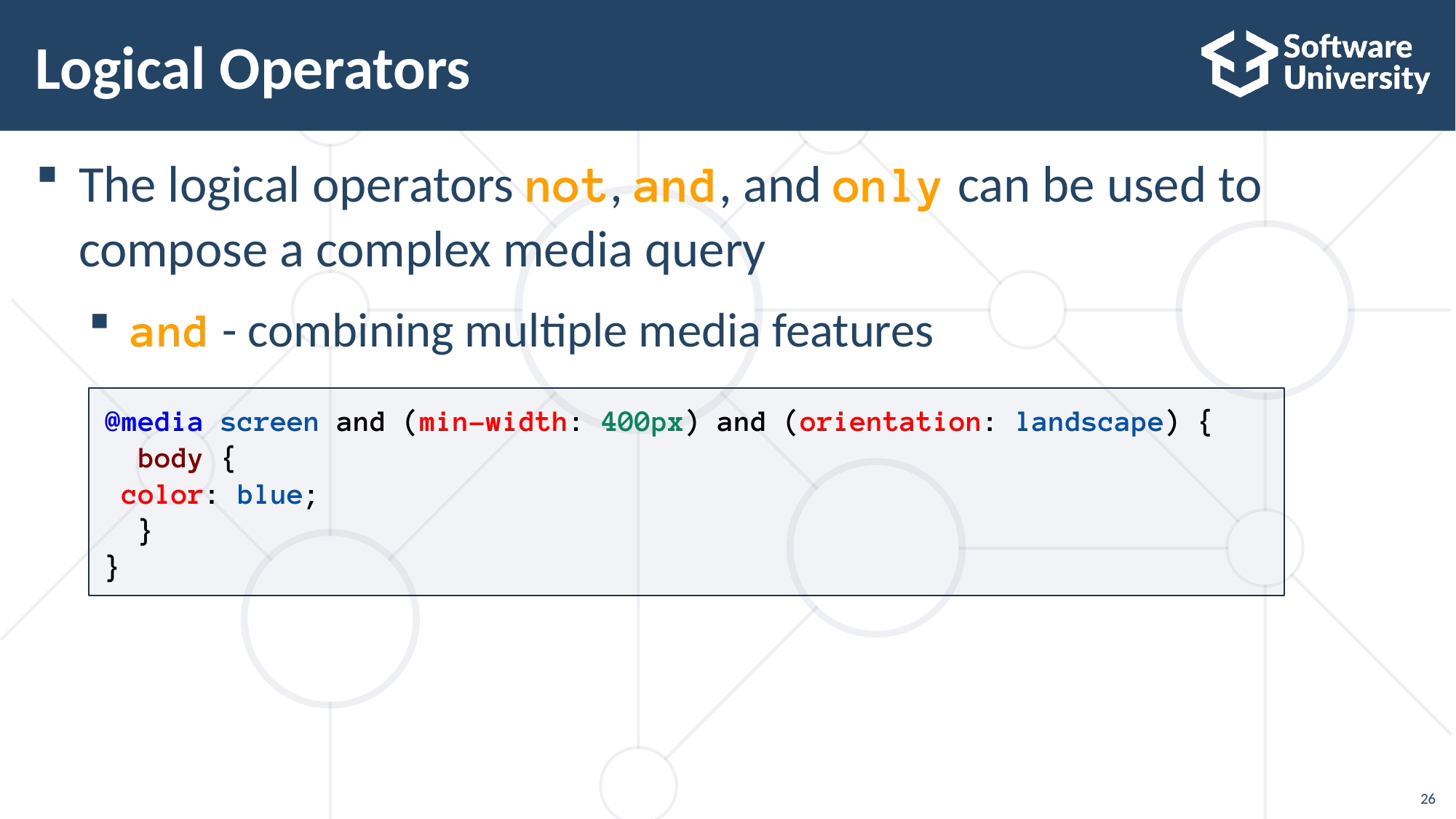

# Logical Operators
The logical operators not, and, and only can be used to compose a complex media query
and - combining multiple media features
@media screen and (min-width: 400px) and (orientation: landscape) {
  body {
 color: blue;
  }
}
26